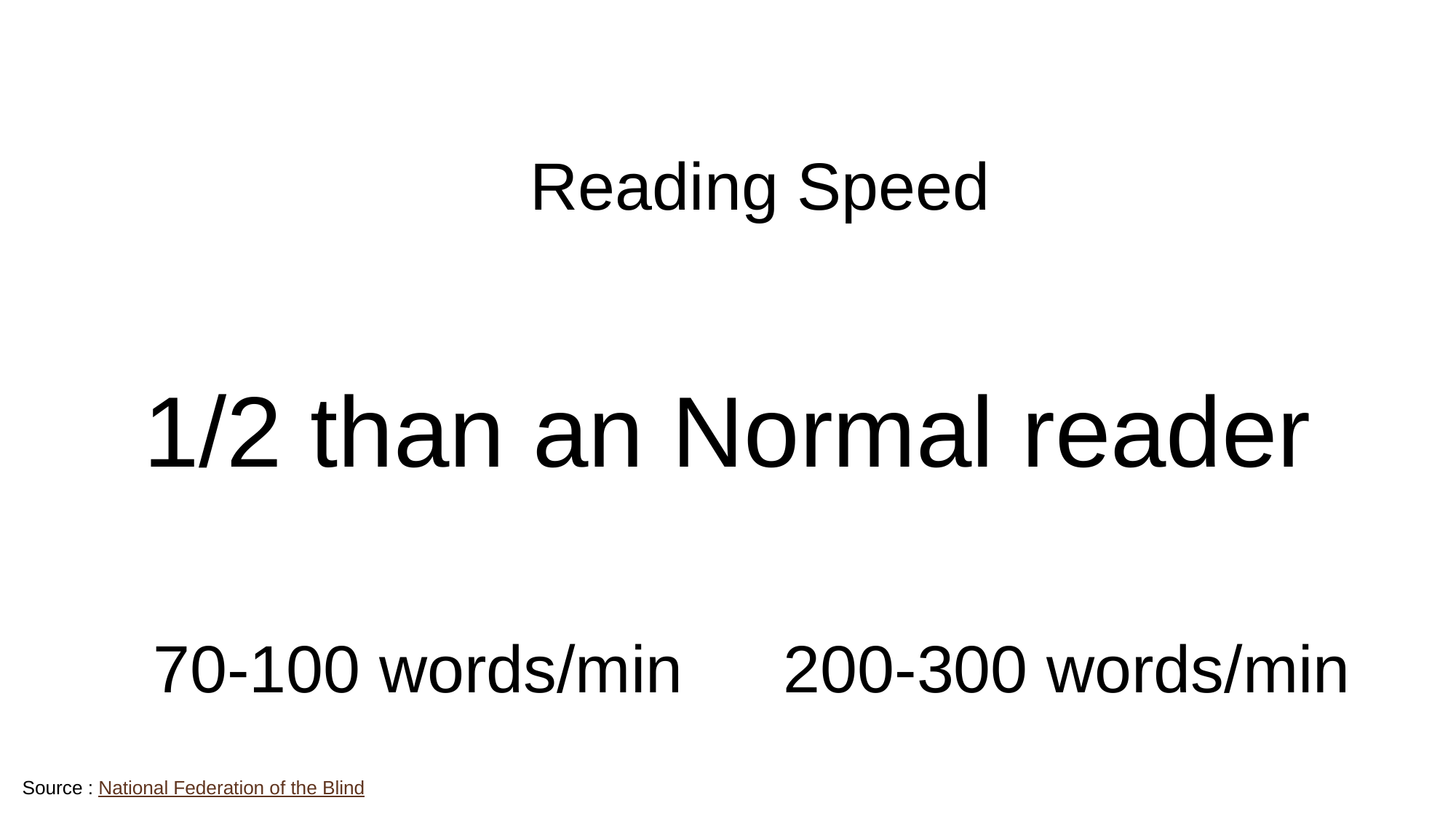

Reading Speed
1/2 than an Normal reader
70-100 words/min
200-300 words/min
Source : National Federation of the Blind
Source :